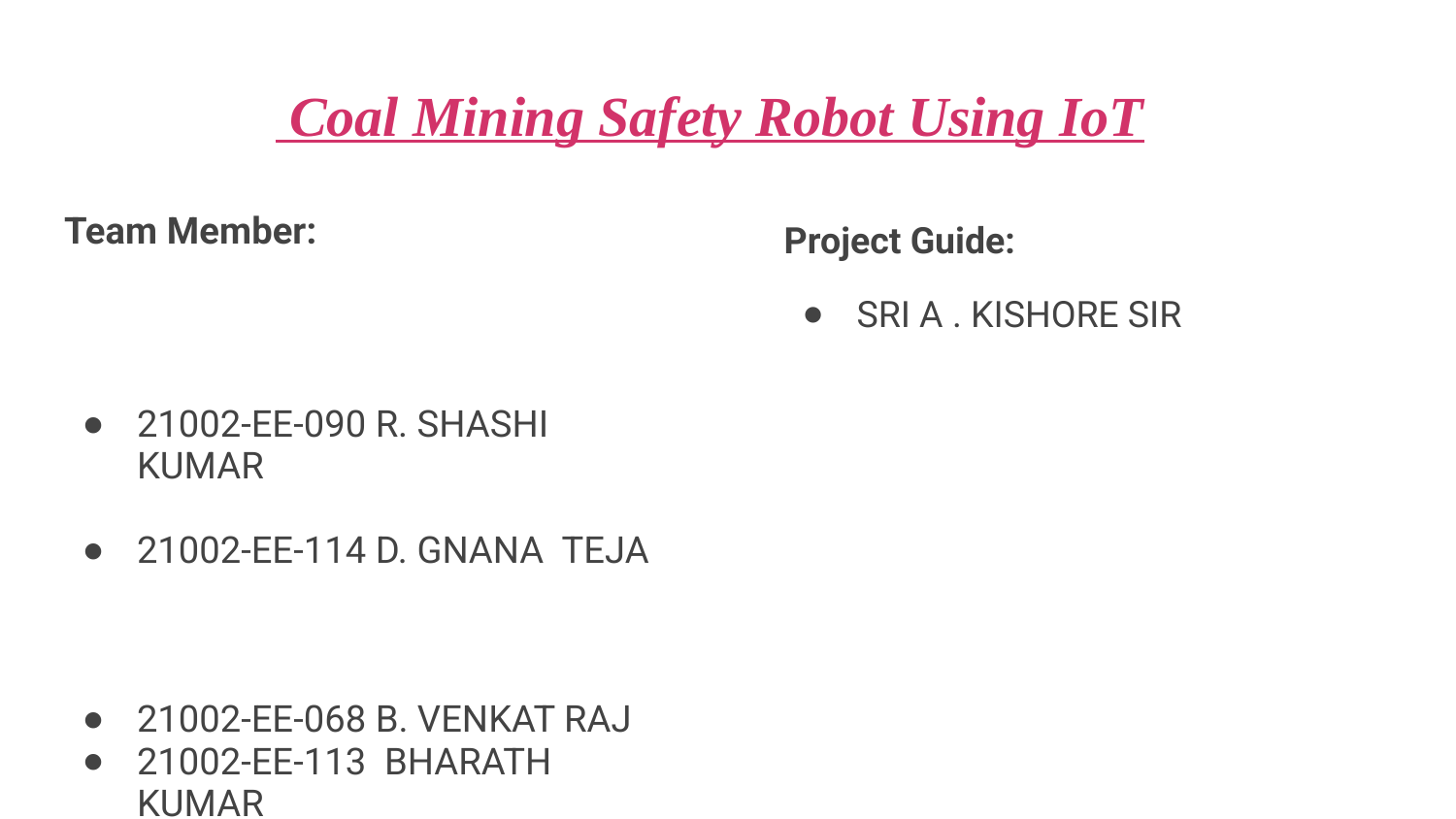

# Coal Mining Safety Robot Using IoT
Team Member:
21002-EE-090 R. SHASHI KUMAR
21002-EE-114 D. GNANA  TEJA
21002-EE-068 B. VENKAT RAJ
21002-EE-113  BHARATH KUMAR
21002-EE-084  MEGHANA
21002-EE-106  SARIKA

Project Guide:
SRI A . KISHORE SIR